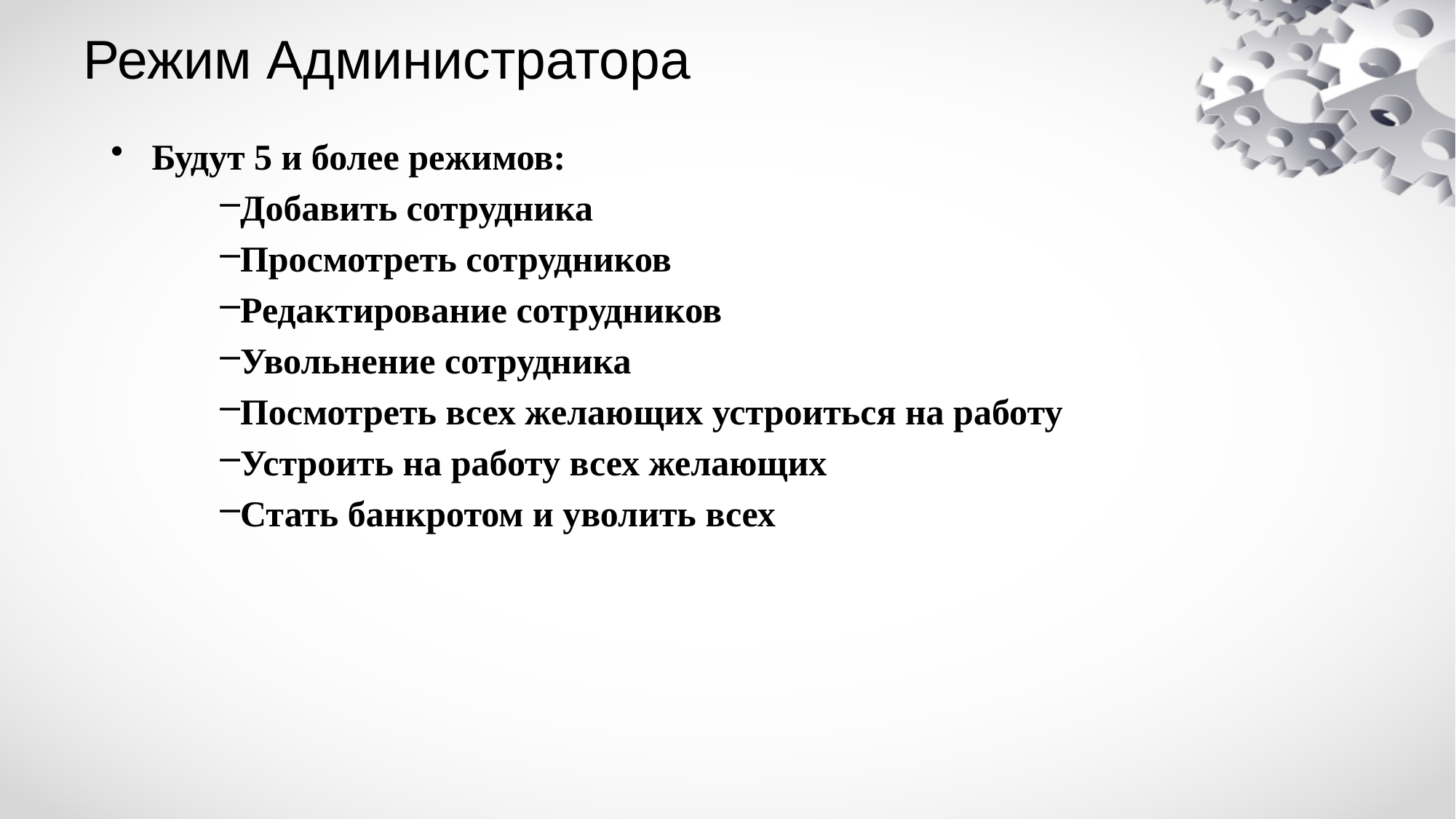

# Режим Администратора
Будут 5 и более режимов:
Добавить сотрудника
Просмотреть сотрудников
Редактирование сотрудников
Увольнение сотрудника
Посмотреть всех желающих устроиться на работу
Устроить на работу всех желающих
Стать банкротом и уволить всех